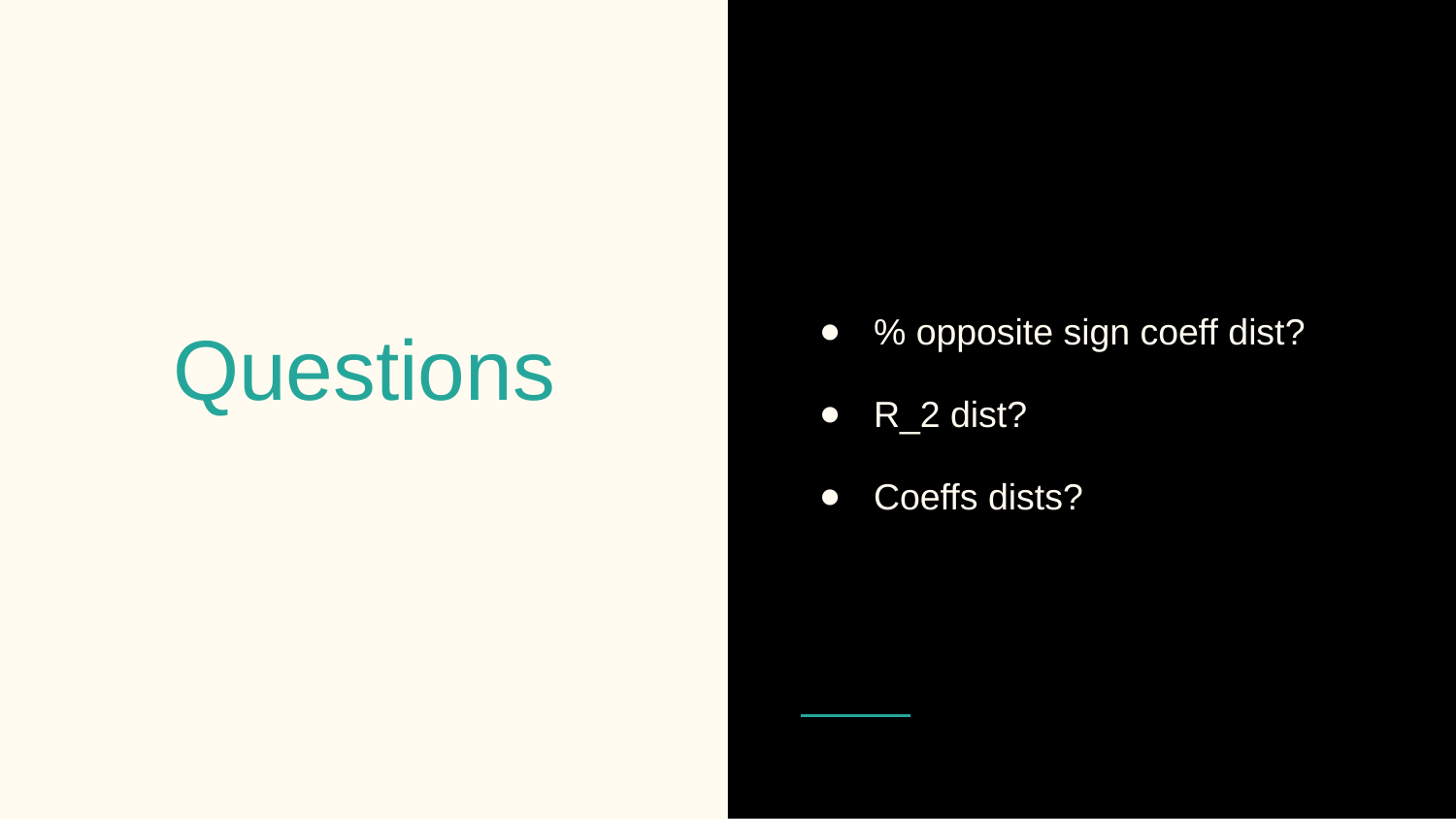

% opposite sign coeff dist?
R_2 dist?
Coeffs dists?
# Questions